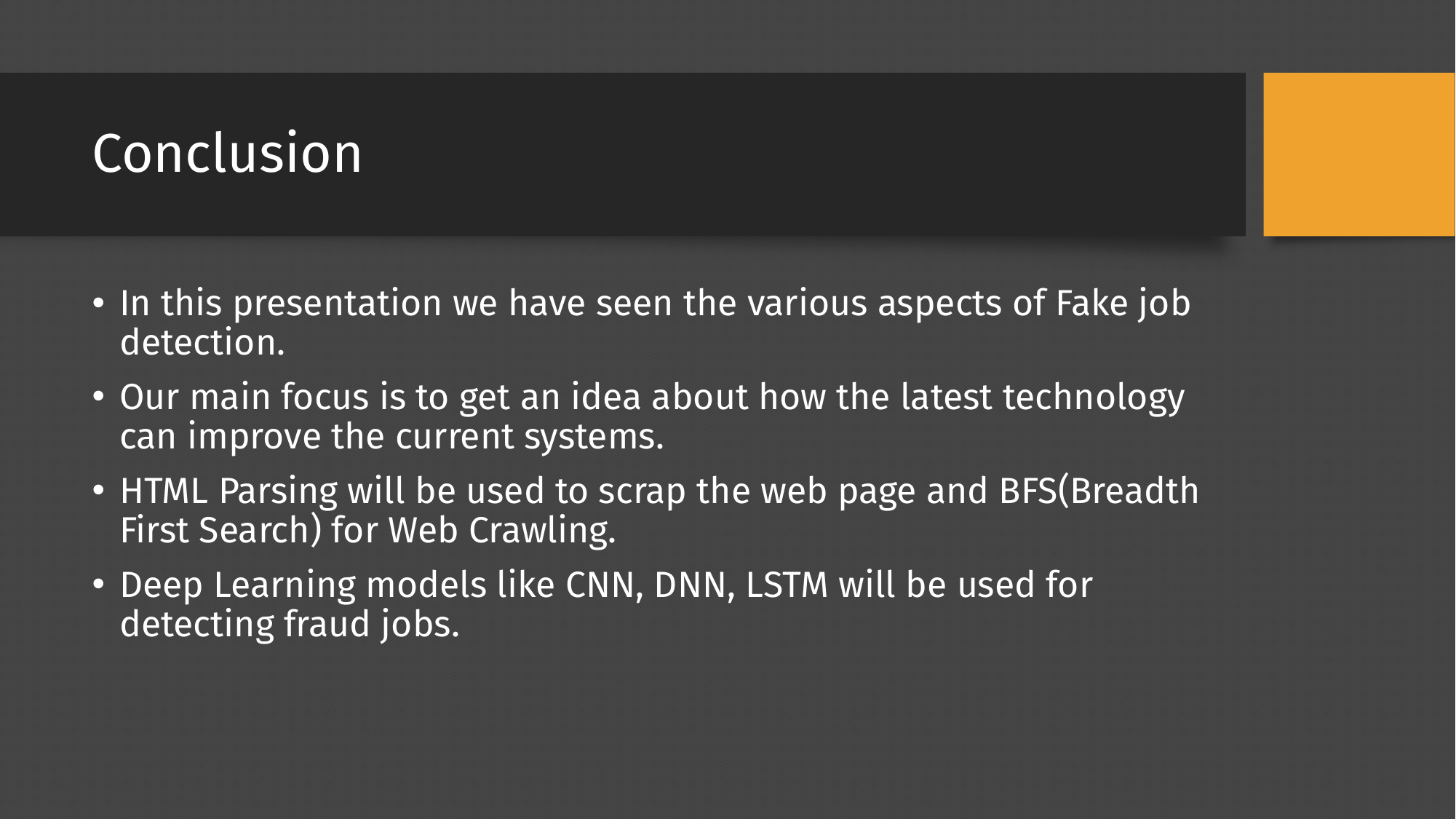

# Conclusion
In this presentation we have seen the various aspects of Fake job detection.
Our main focus is to get an idea about how the latest technology can improve the current systems.
HTML Parsing will be used to scrap the web page and BFS(Breadth First Search) for Web Crawling.
Deep Learning models like CNN, DNN, LSTM will be used for detecting fraud jobs.